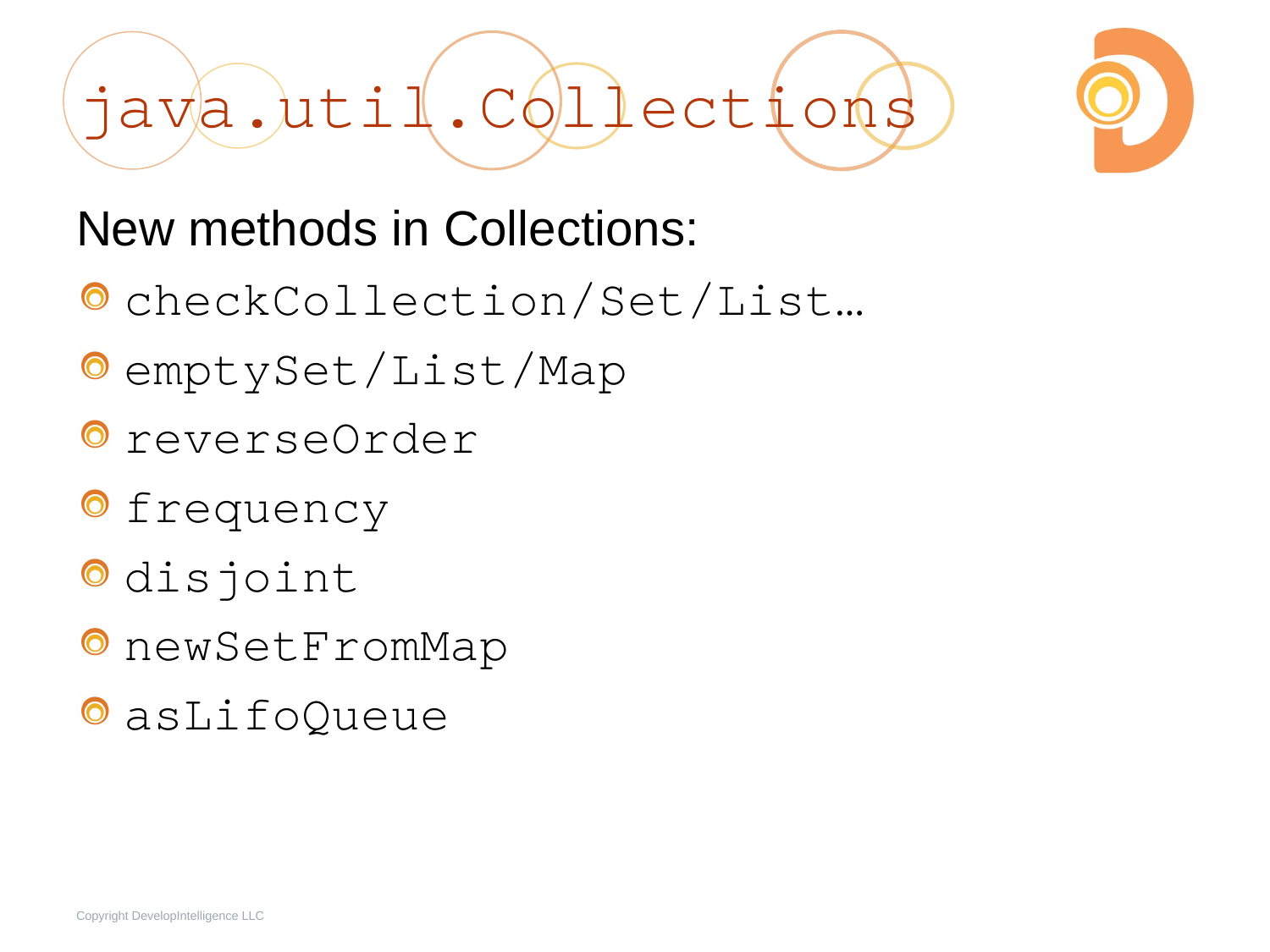

# java.util.Collections
New methods in Collections:
checkCollection/Set/List…
emptySet/List/Map
reverseOrder
frequency
disjoint
newSetFromMap
asLifoQueue

Copyright DevelopIntelligence LLC